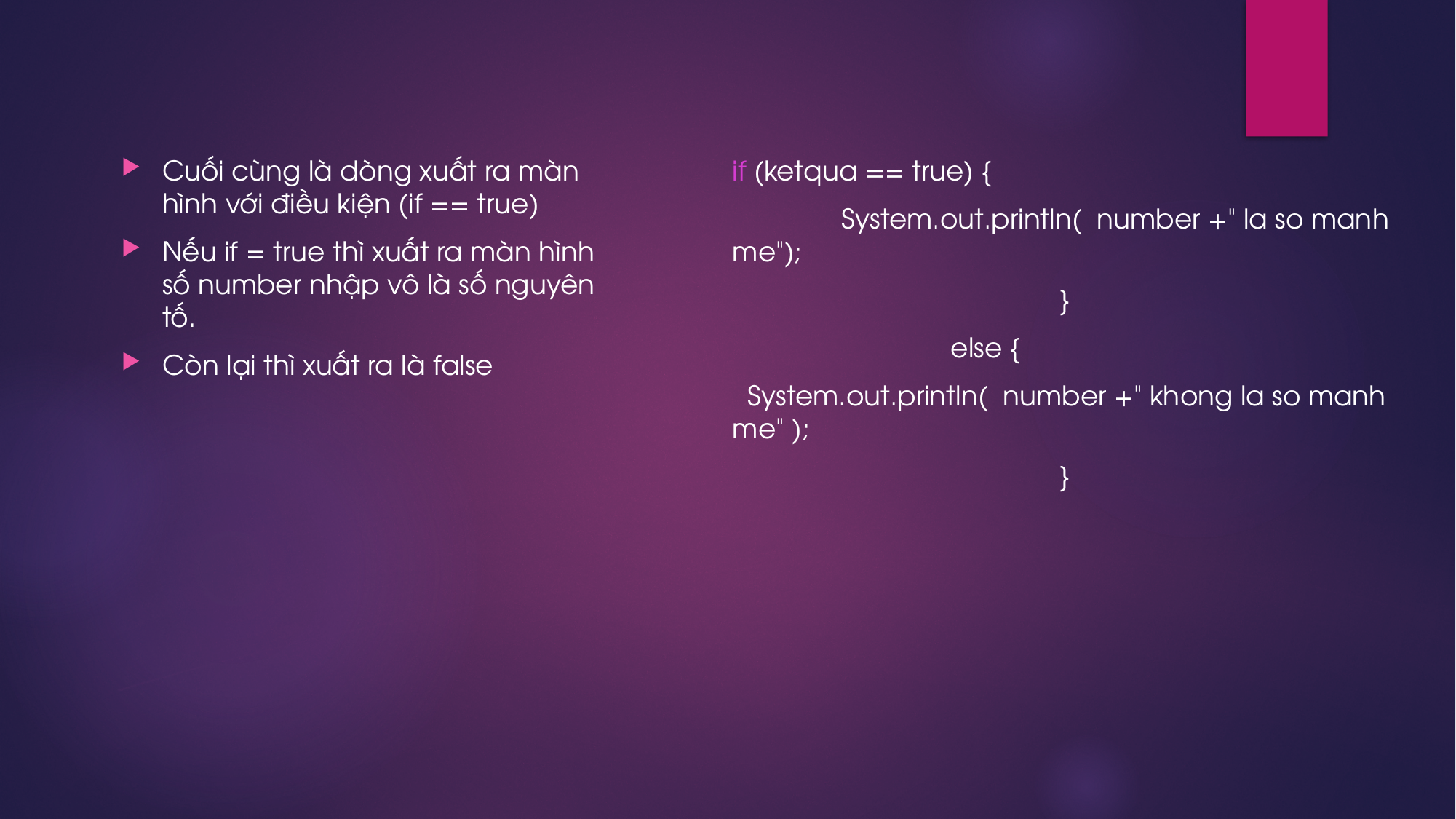

Cuối cùng là dòng xuất ra màn hình với điều kiện (if == true)
Nếu if = true thì xuất ra màn hình số number nhập vô là số nguyên tố.
Còn lại thì xuất ra là false
if (ketqua == true) {
	System.out.println(  number +" la so manh me");
			}
		else {
  System.out.println(  number +" khong la so manh me" );
			}